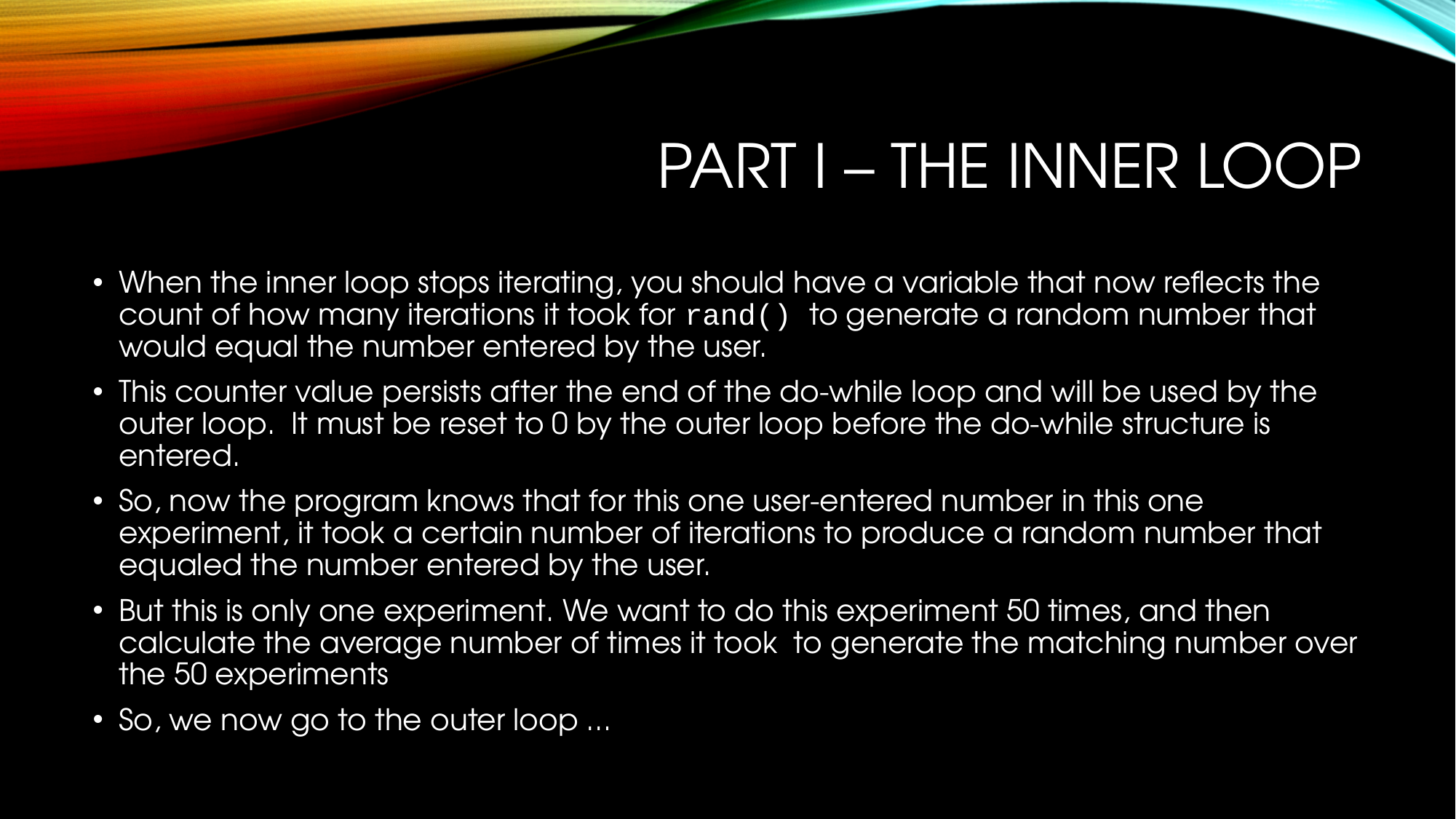

# Part I – The Inner Loop
When the inner loop stops iterating, you should have a variable that now reflects the count of how many iterations it took for rand() to generate a random number that would equal the number entered by the user.
This counter value persists after the end of the do-while loop and will be used by the outer loop.  It must be reset to 0 by the outer loop before the do-while structure is entered.
So, now the program knows that for this one user-entered number in this one experiment, it took a certain number of iterations to produce a random number that equaled the number entered by the user.
But this is only one experiment. We want to do this experiment 50 times, and then calculate the average number of times it took  to generate the matching number over the 50 experiments
So, we now go to the outer loop …